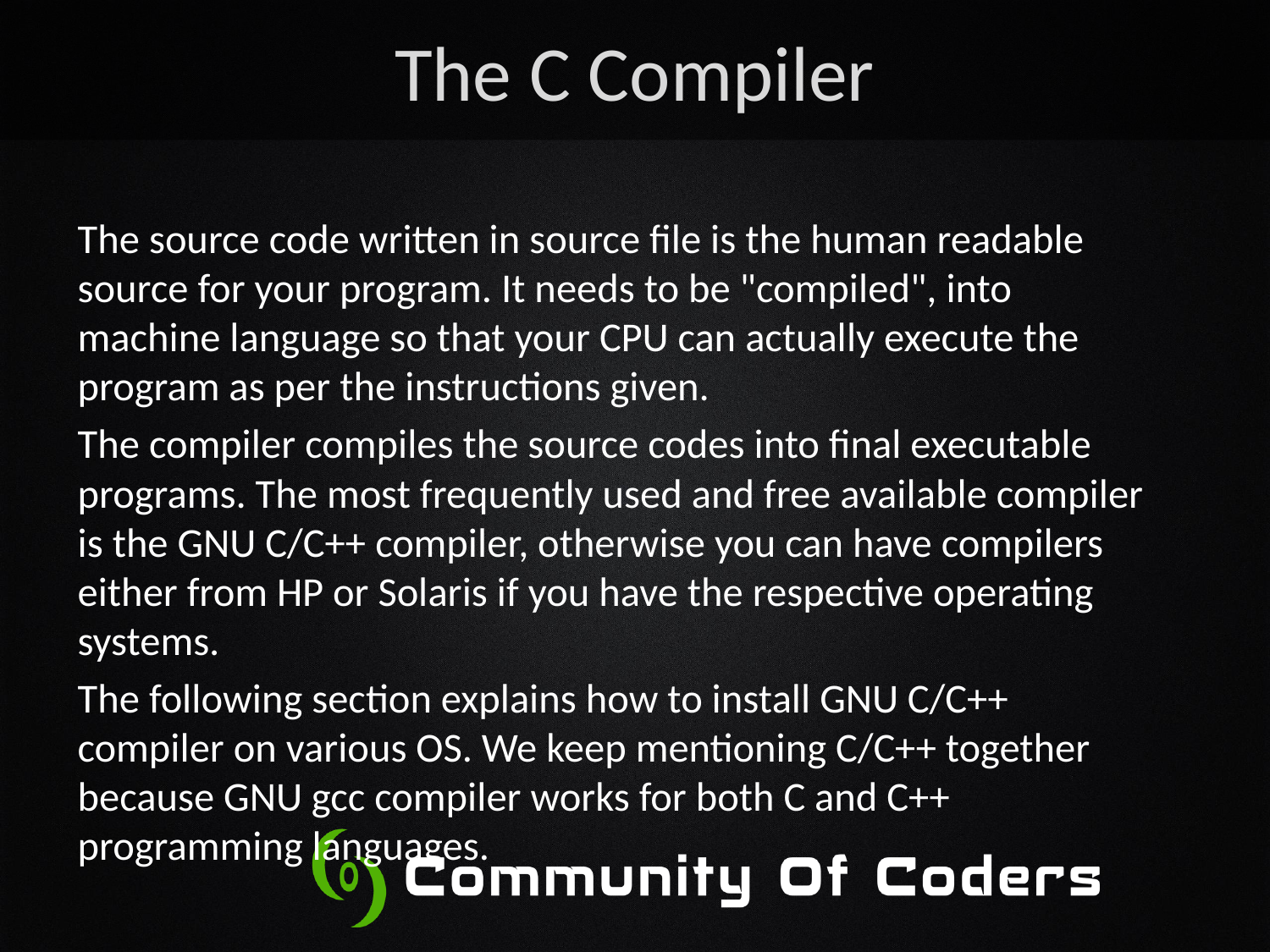

# The C Compiler
The source code written in source file is the human readable source for your program. It needs to be "compiled", into machine language so that your CPU can actually execute the program as per the instructions given.
The compiler compiles the source codes into final executable programs. The most frequently used and free available compiler is the GNU C/C++ compiler, otherwise you can have compilers either from HP or Solaris if you have the respective operating systems.
The following section explains how to install GNU C/C++ compiler on various OS. We keep mentioning C/C++ together because GNU gcc compiler works for both C and C++ programming languages.